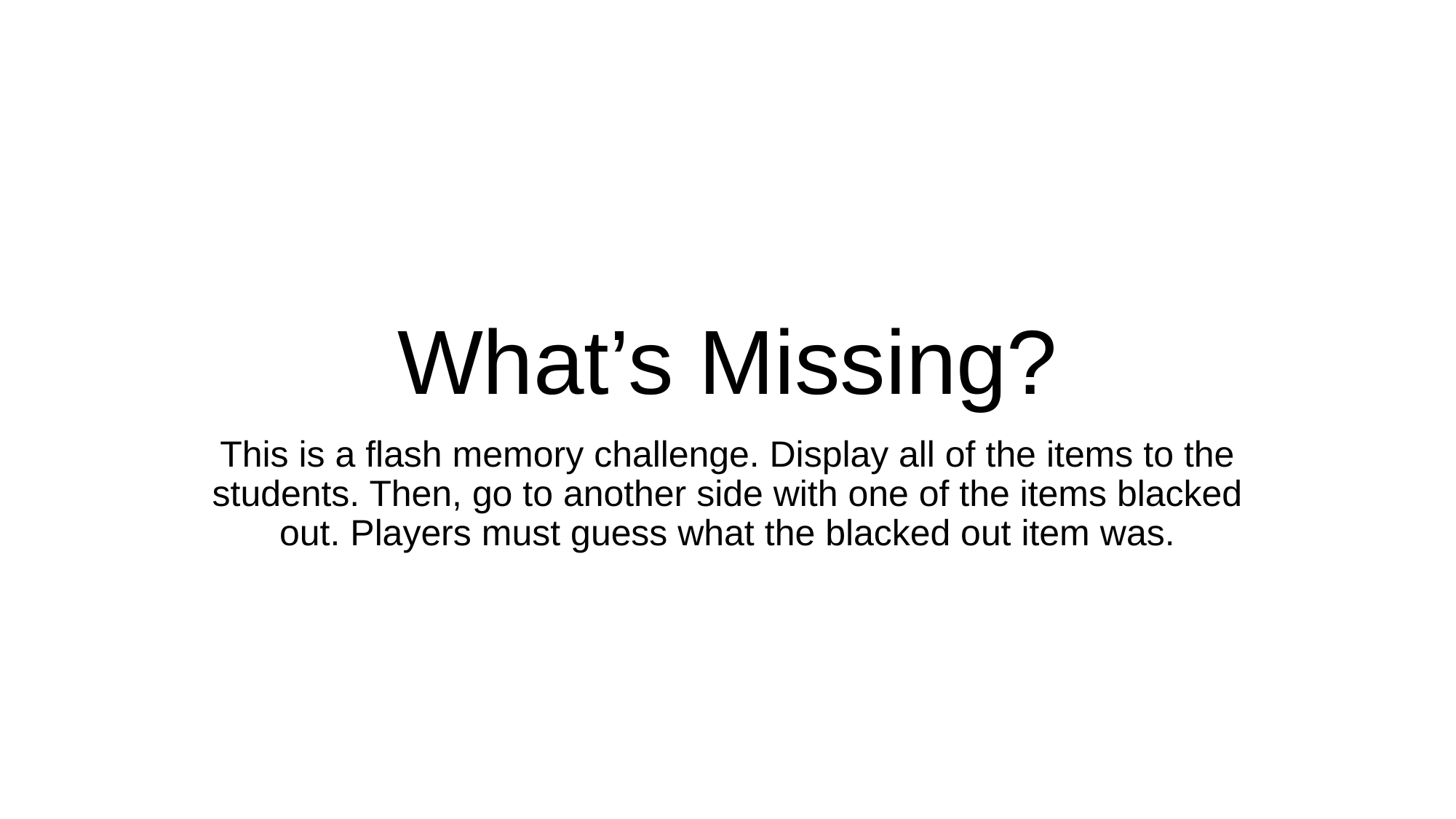

# What’s Missing?
This is a flash memory challenge. Display all of the items to the students. Then, go to another side with one of the items blacked out. Players must guess what the blacked out item was.